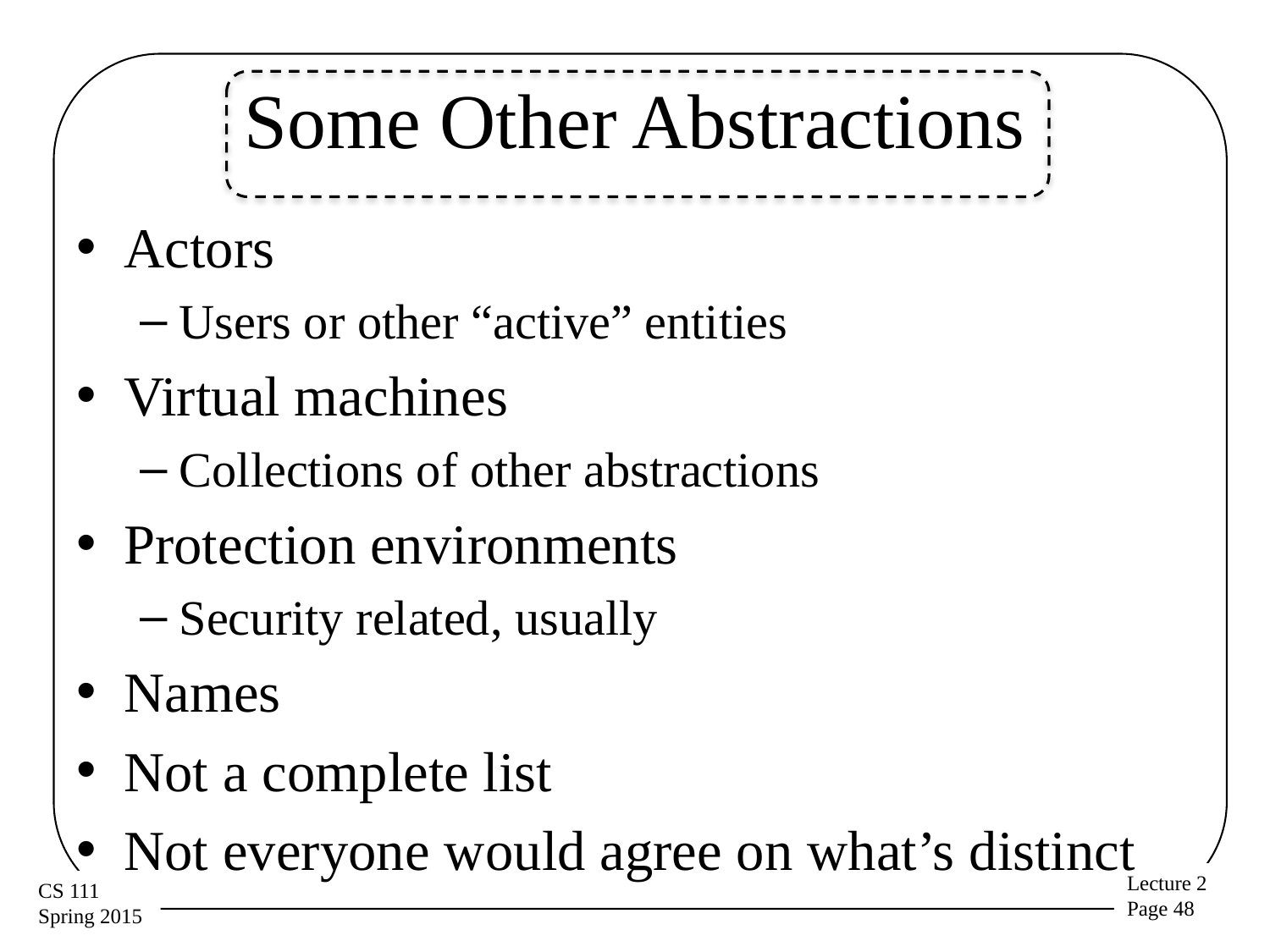

# Some Other Abstractions

Actors
Users or other “active” entities
Virtual machines
Collections of other abstractions
Protection environments
Security related, usually
Names
Not a complete list
Not everyone would agree on what’s distinct